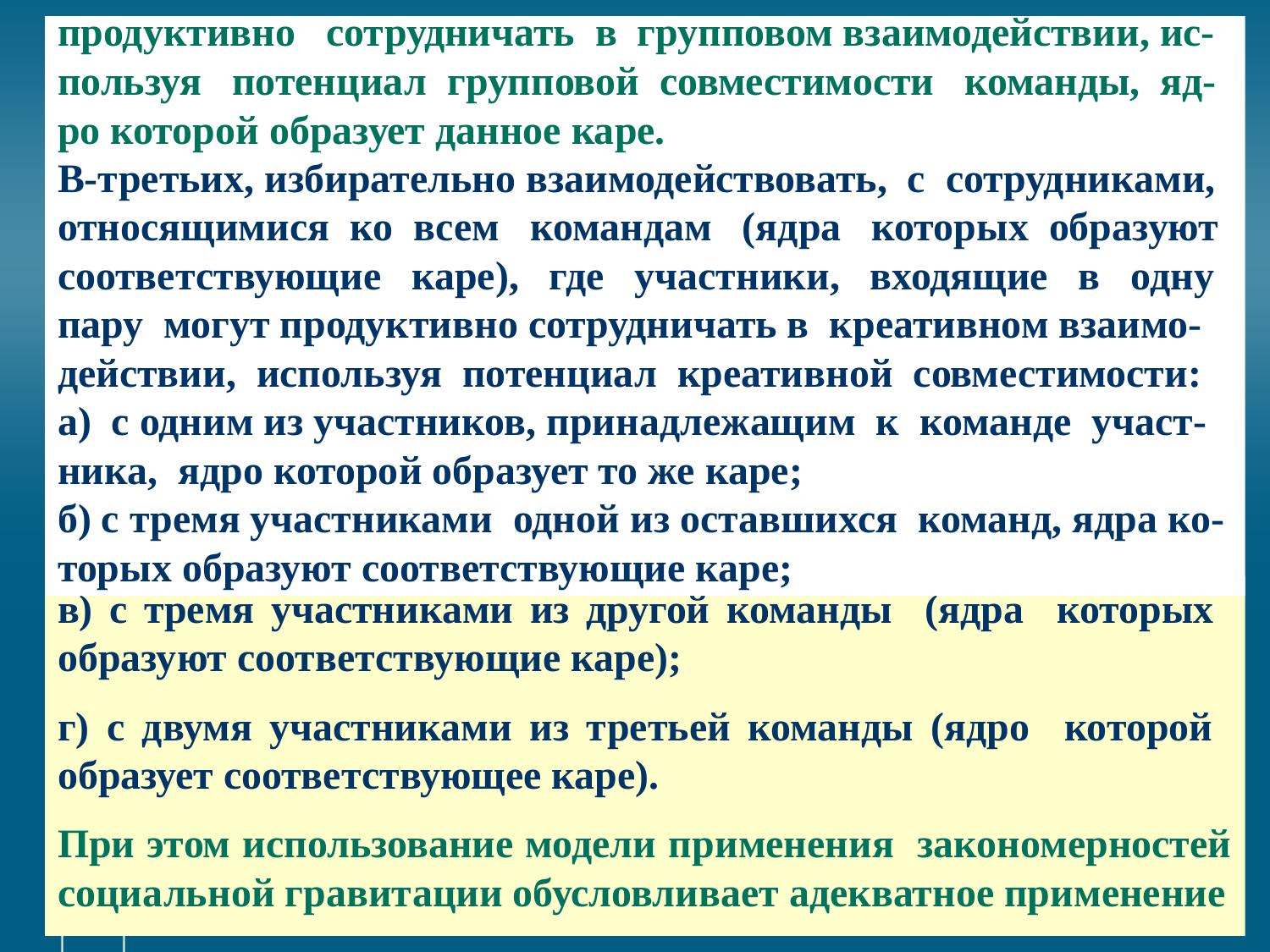

# продуктивно   сотрудничать  в  групповом взаимодействии, ис-пользуя   потенциал  групповой  совместимости   команды,  яд-ро которой образует данное каре. В-третьих, избирательно взаимодействовать,  с  сотрудниками, относящимися  ко  всем   командам   (ядра   которых  образуют  соответствующие   каре),   где   участники,   входящие   в   одну  пару  могут продуктивно сотрудничать в  креативном взаимо-действии,  используя  потенциал  креативной  совместимости: а)  с одним из участников, принадлежащим  к  команде  участ-ника,  ядро которой образует то же каре; б) с тремя участниками  одной из оставшихся  команд, ядра ко-торых образуют соответствующие каре;
в) с тремя участниками из другой команды  (ядра  которых  образуют соответствующие каре);
г) с двумя участниками из третьей команды (ядро  которой  образует соответствующее каре).
При этом использование модели применения  закономерностей социальной гравитации обусловливает адекватное применение